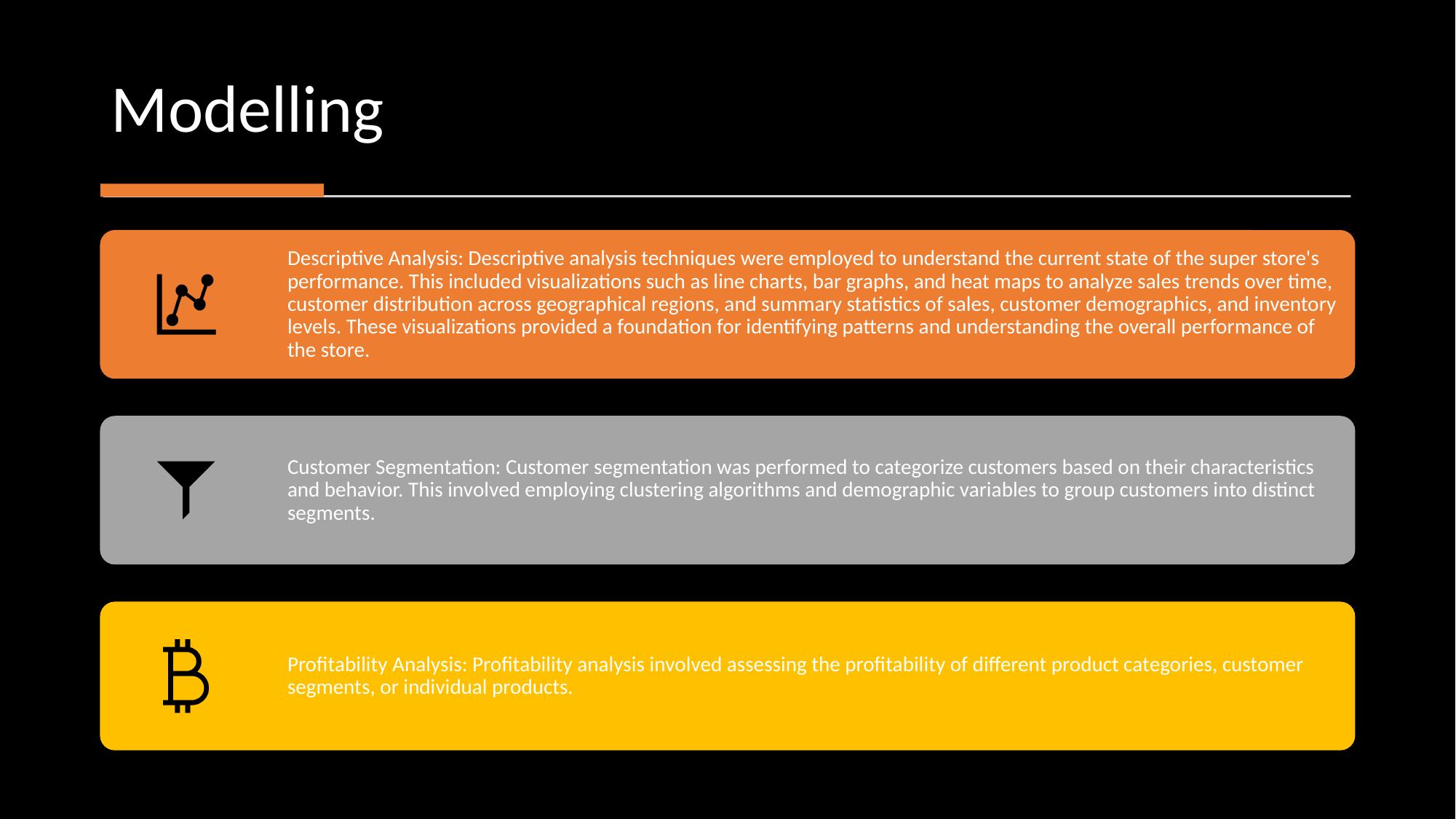

# Modelling

Descriptive Analysis: Descriptive analysis techniques were employed to understand the current state of the super store's performance. This included visualizations such as line charts, bar graphs, and heat maps to analyze sales trends over time, customer distribution across geographical regions, and summary statistics of sales, customer demographics, and inventory levels. These visualizations provided a foundation for identifying patterns and understanding the overall performance of the store.
Customer Segmentation: Customer segmentation was performed to categorize customers based on their characteristics and behavior. This involved employing clustering algorithms and demographic variables to group customers into distinct segments.
Profitability Analysis: Profitability analysis involved assessing the profitability of different product categories, customer segments, or individual products.